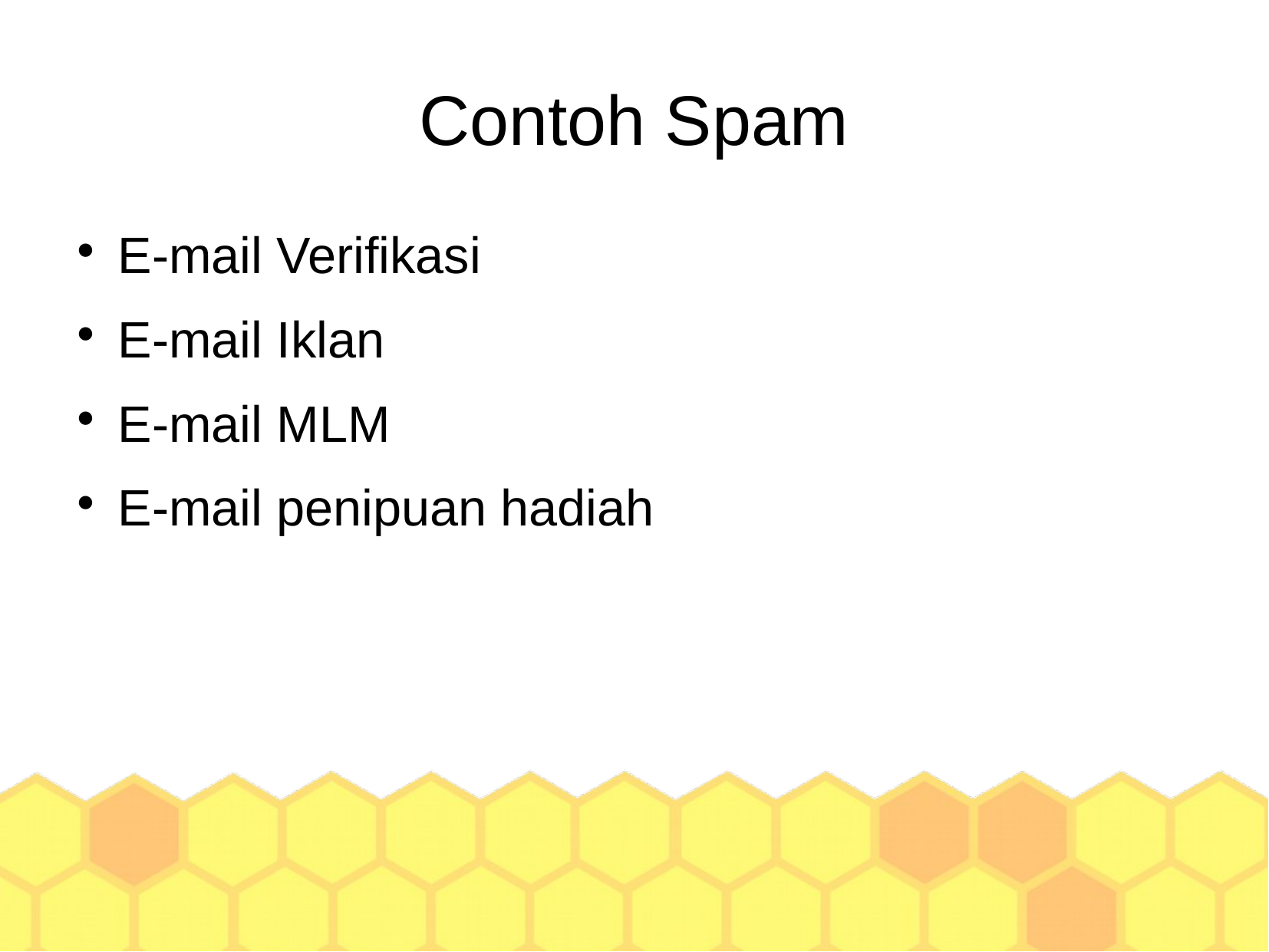

Contoh Spam
E-mail Verifikasi
E-mail Iklan
E-mail MLM
E-mail penipuan hadiah